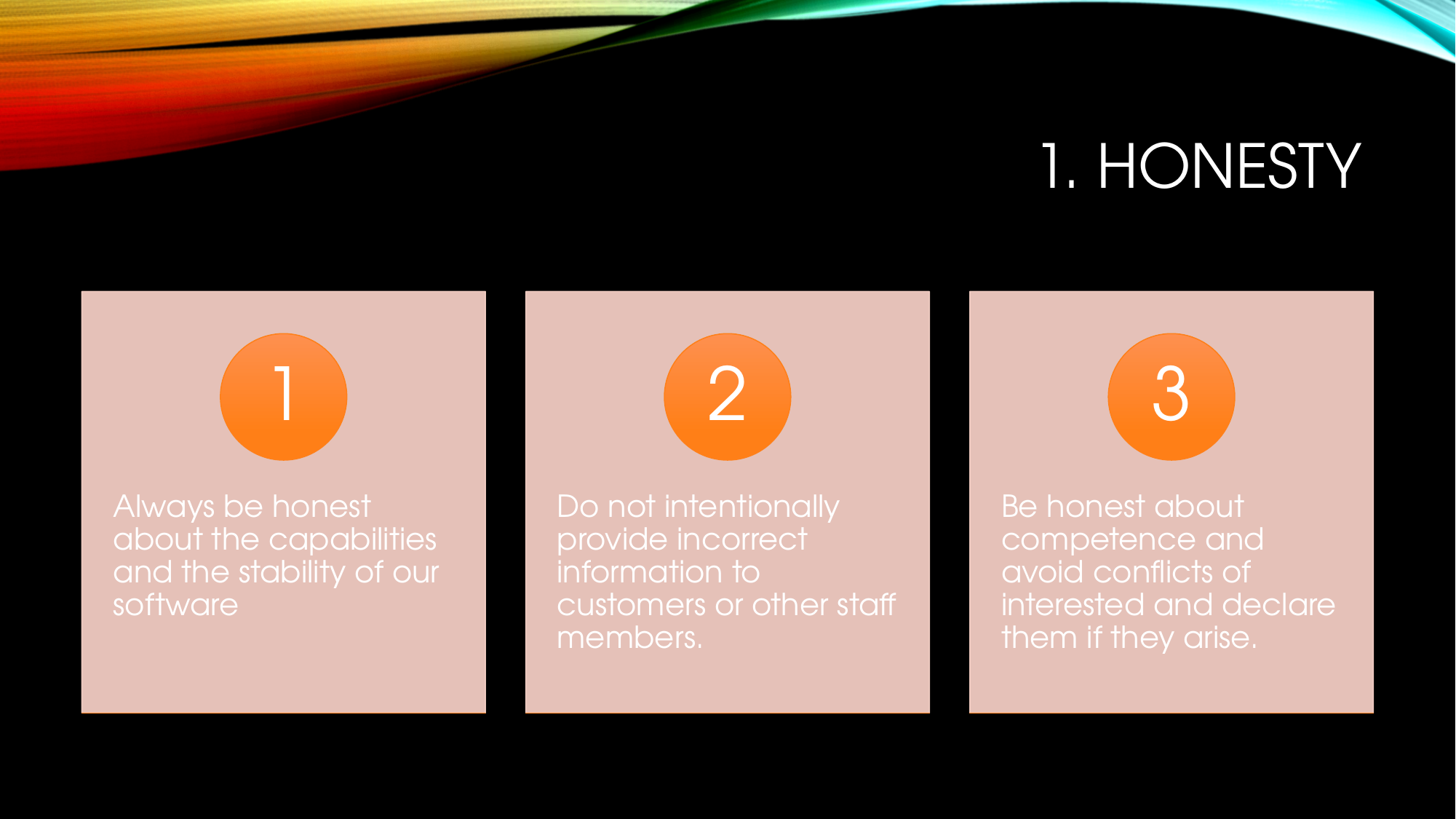

# 1. Honesty
Always be honest about the capabilities and the stability of our software
1
Do not intentionally provide incorrect information to customers or other staff members.
2
Be honest about competence and avoid conflicts of interested and declare them if they arise.
3